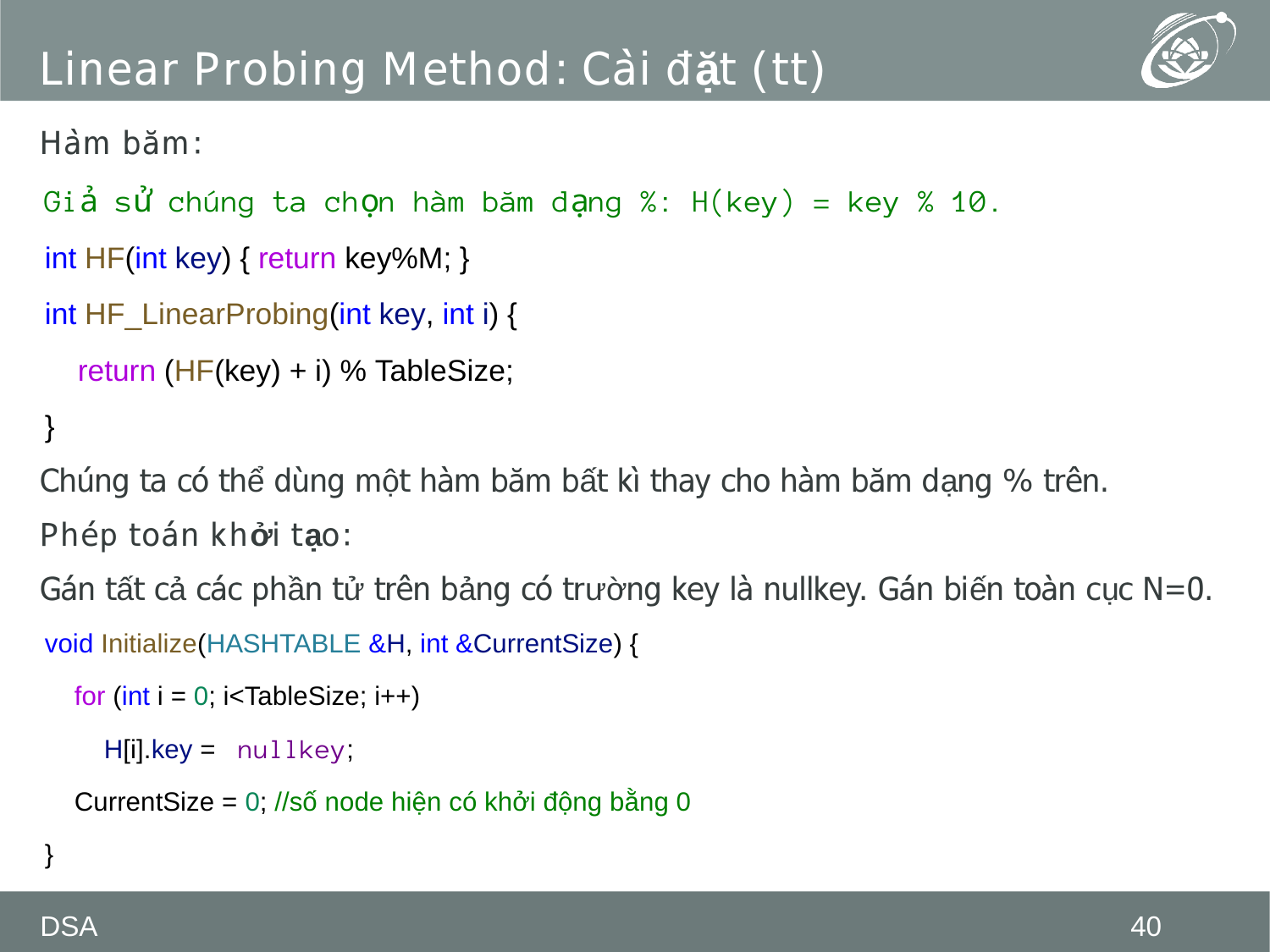

# Linear Probing Method: Cài đặt (tt)
Hàm băm:
Giả sử chúng ta chọn hàm băm dạng %: H(key) = key % 10.
int HF(int key) { return key%M; }
int HF_LinearProbing(int key, int i) {
    return (HF(key) + i) % TableSize;
}
Chúng ta có thể dùng một hàm băm bất kì thay cho hàm băm dạng % trên.
Phép toán khởi tạo:
Gán tất cả các phần tử trên bảng có trường key là nullkey. Gán biến toàn cục N=0.
void Initialize(HASHTABLE &H, int &CurrentSize) {
    for (int i = 0; i<TableSize; i++)
        H[i].key =  nullkey;
    CurrentSize = 0; //số node hiện có khởi động bằng 0
}

DSA
40